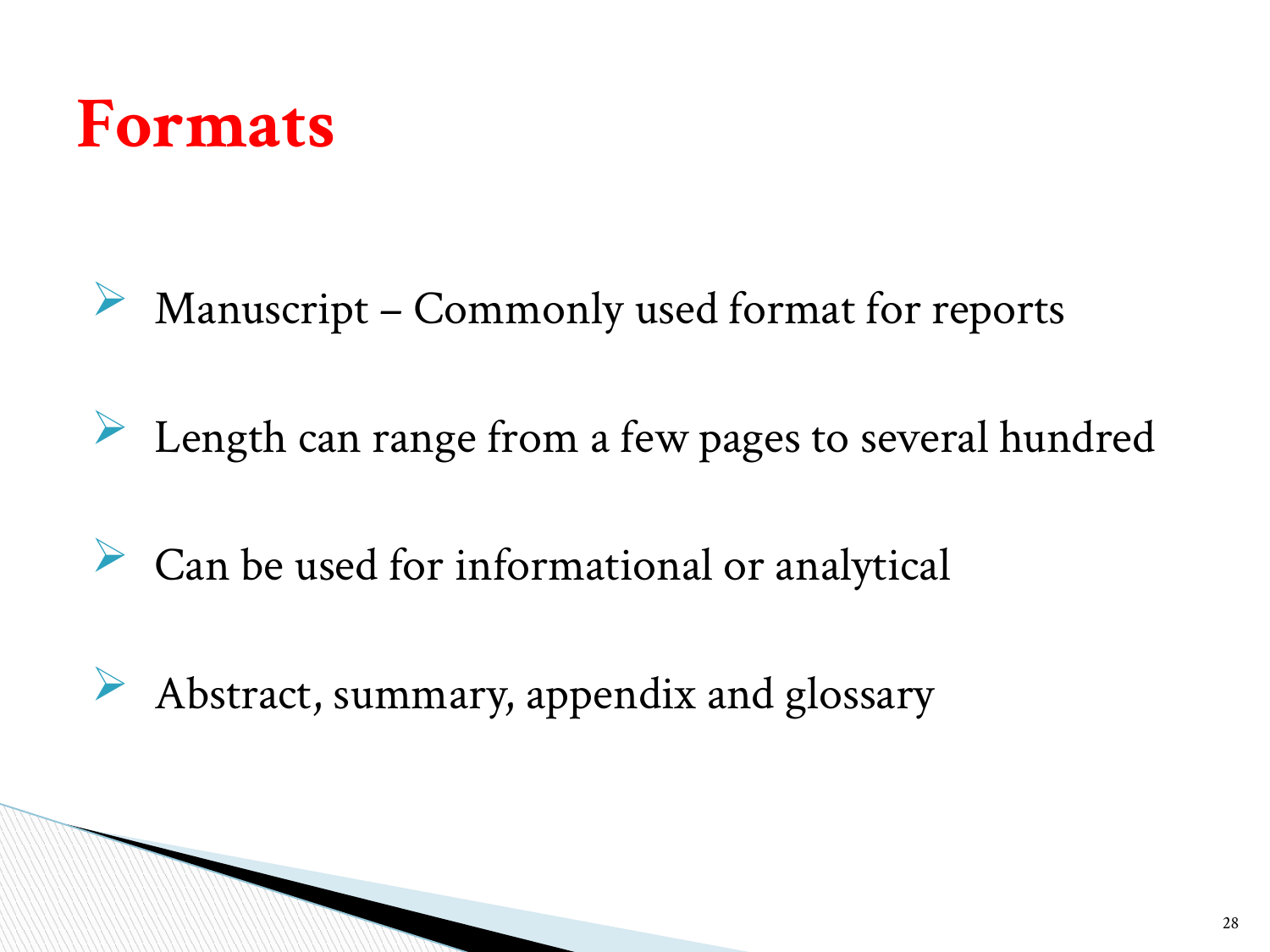

# Formats

Manuscript – Commonly used format for reports

Length can range from a few pages to several hundred

Can be used for informational or analytical

Abstract, summary, appendix and glossary
28